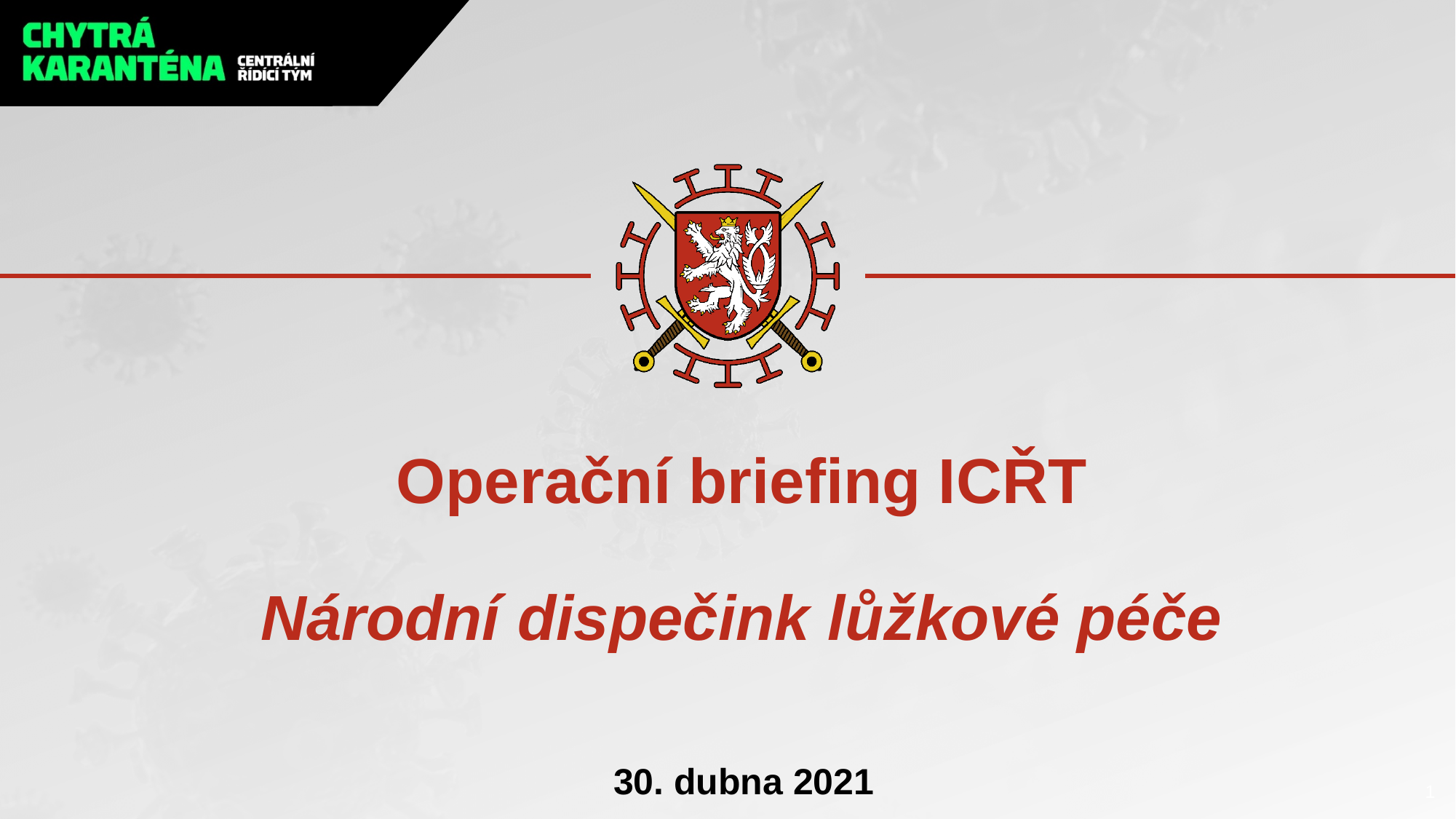

# Operační briefing ICŘT Národní dispečink lůžkové péče
30. dubna 2021
1